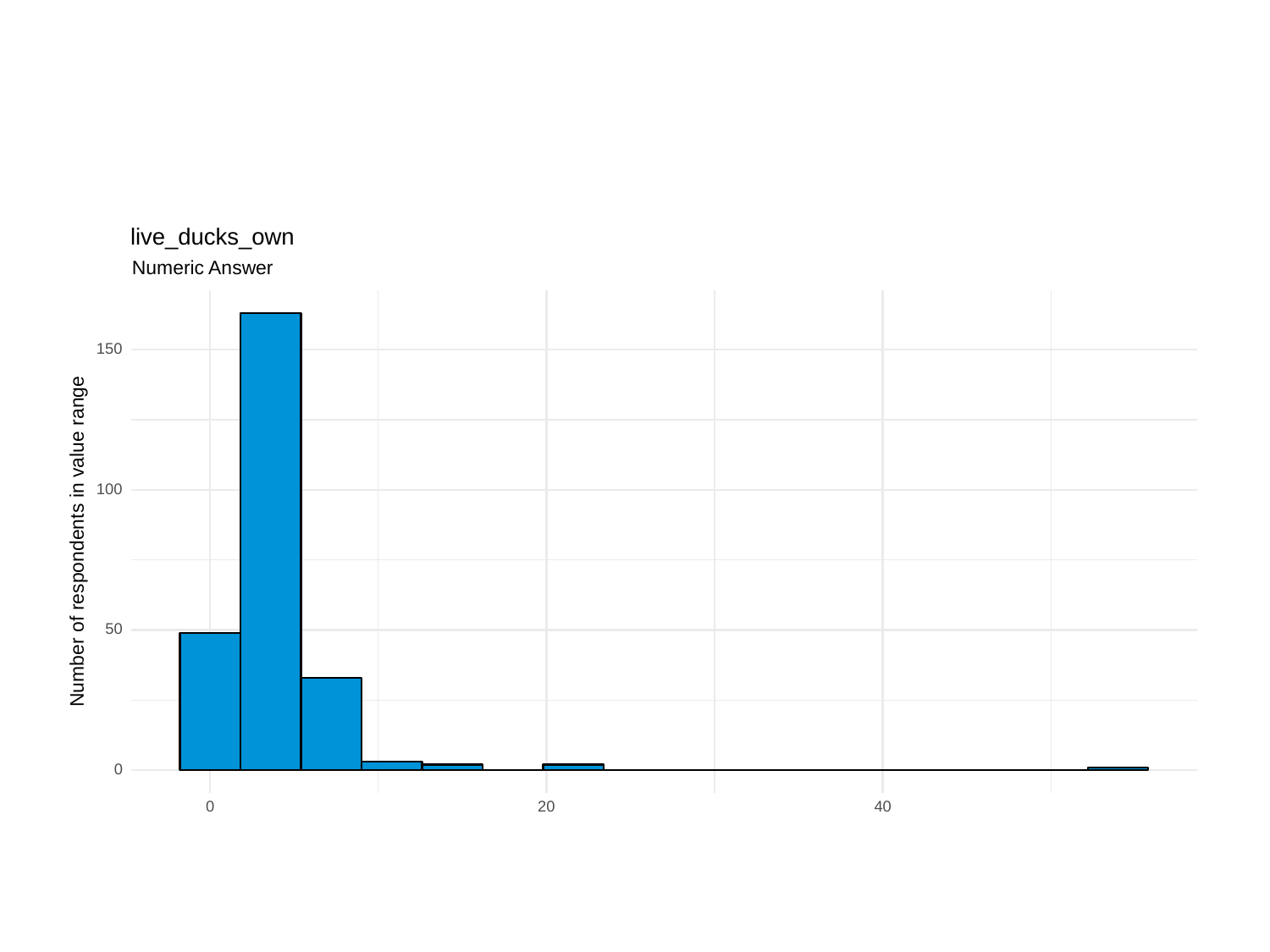

live_ducks_own
Numeric Answer

150

100

Number of respondents in value range

50

0

0
20
40